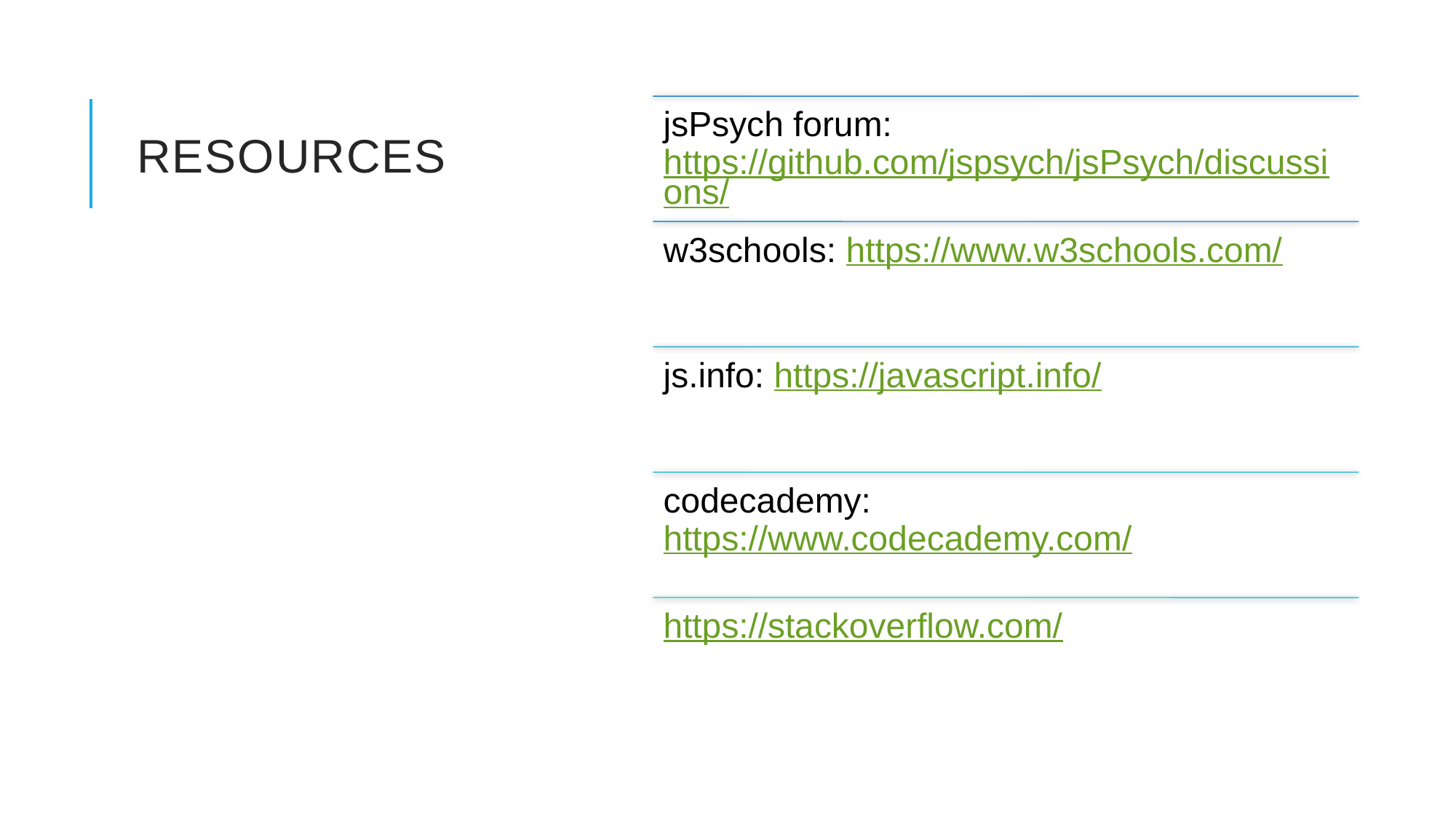

jsPsych forum: https://github.com/jspsych/jsPsych/discussions/
w3schools: https://www.w3schools.com/
js.info: https://javascript.info/
codecademy: https://www.codecademy.com/
https://stackoverflow.com/
# Resources